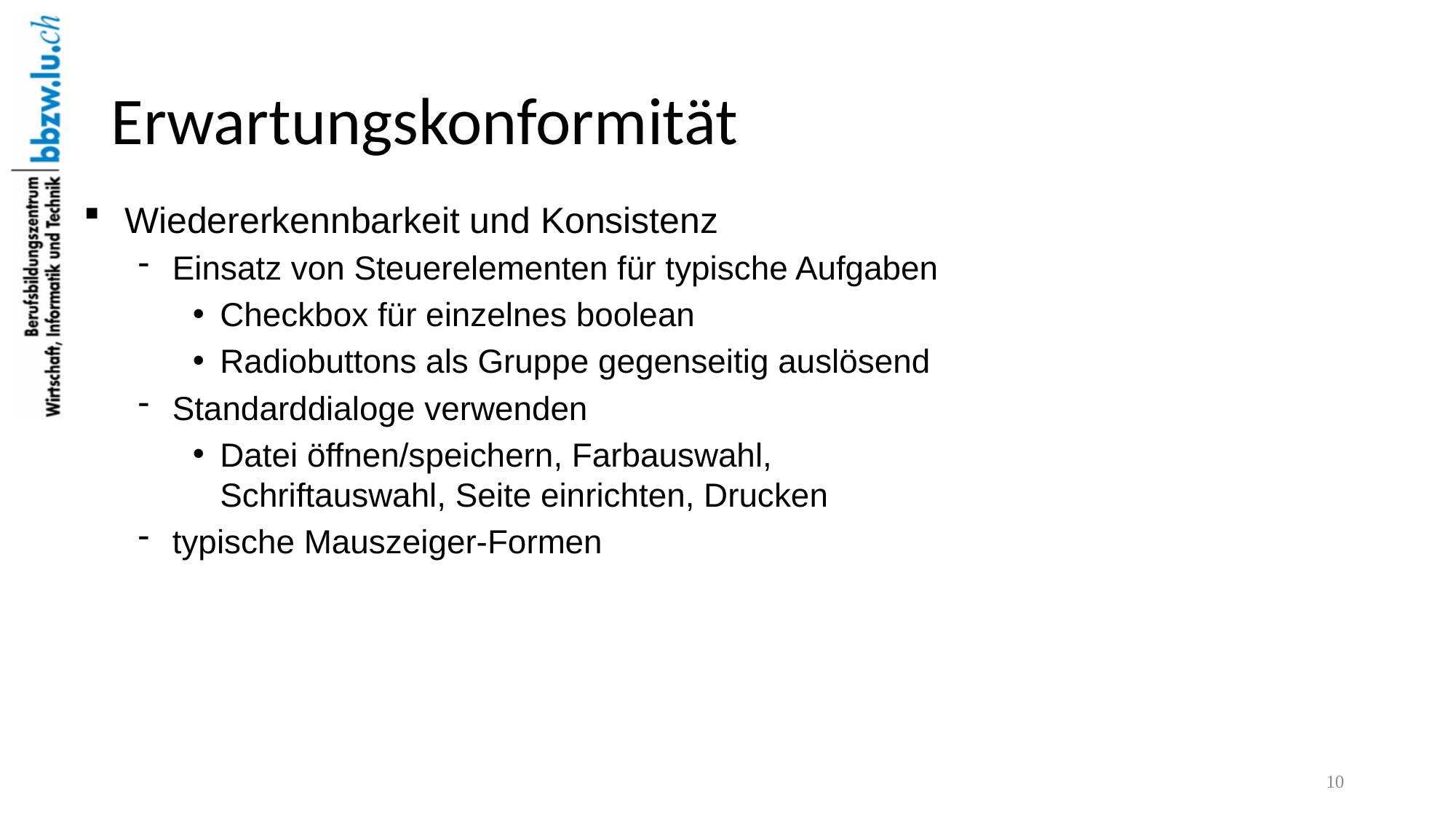

# Erwartungskonformität
Wiedererkennbarkeit und Konsistenz
Einsatz von Steuerelementen für typische Aufgaben
Checkbox für einzelnes boolean
Radiobuttons als Gruppe gegenseitig auslösend
Standarddialoge verwenden
Datei öffnen/speichern, Farbauswahl,
Schriftauswahl, Seite einrichten, Drucken
typische Mauszeiger-Formen
10